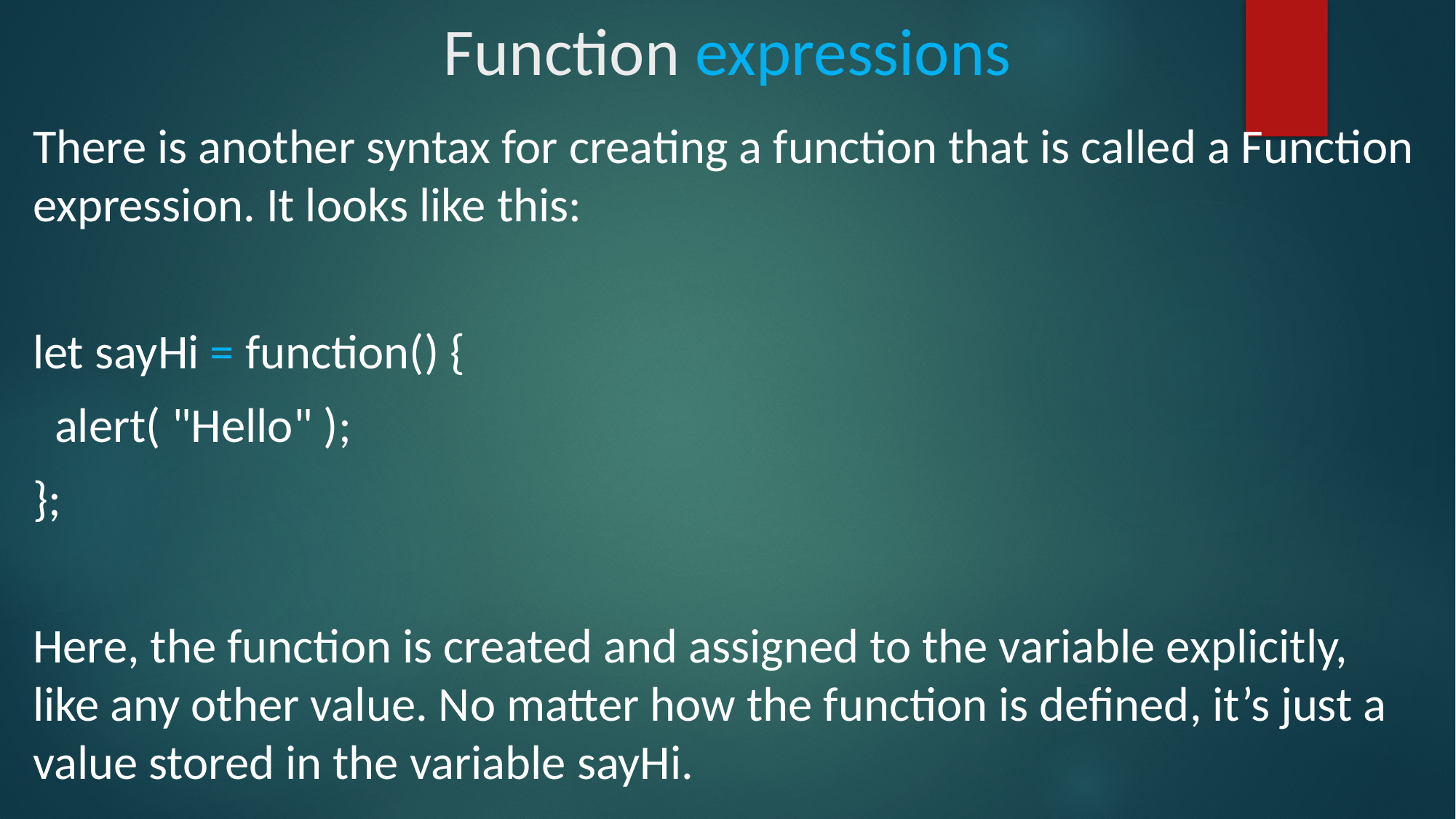

# Function expressions
There is another syntax for creating a function that is called a Function expression. It looks like this:

let sayHi = function() {
  alert( "Hello" );
};

Here, the function is created and assigned to the variable explicitly, like any other value. No matter how the function is defined, it’s just a value stored in the variable sayHi.